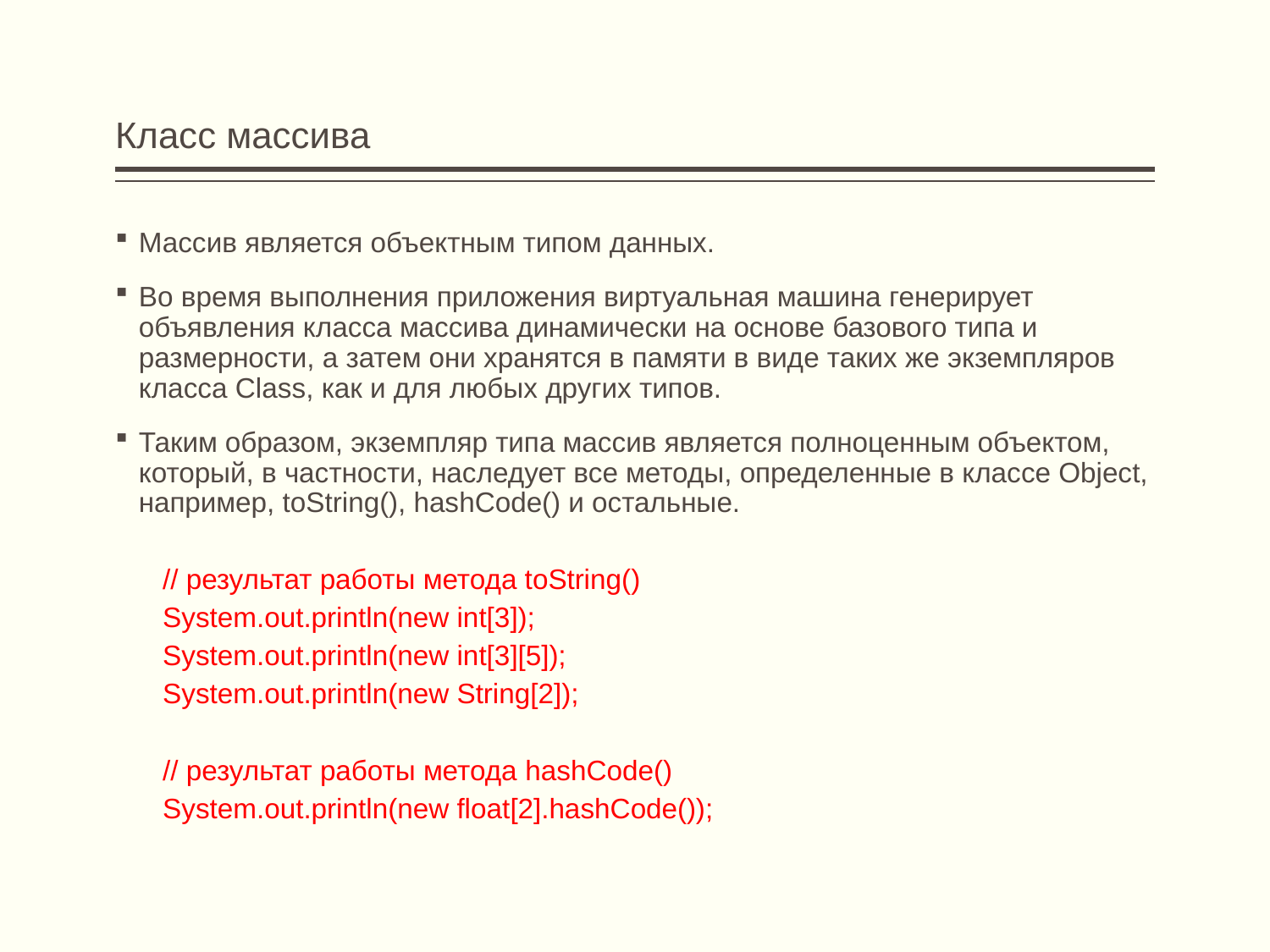

# Класс массива
Массив является объектным типом данных.
Во время выполнения приложения виртуальная машина генерирует объявления класса массива динамически на основе базового типа и размерности, а затем они хранятся в памяти в виде таких же экземпляров класса Class, как и для любых других типов.
Таким образом, экземпляр типа массив является полноценным объектом, который, в частности, наследует все методы, определенные в классе Object, например, toString(), hashCode() и остальные.

// результат работы метода toString()
System.out.println(new int[3]);
System.out.println(new int[3][5]);
System.out.println(new String[2]);

// результат работы метода hashCode()
System.out.println(new float[2].hashCode());